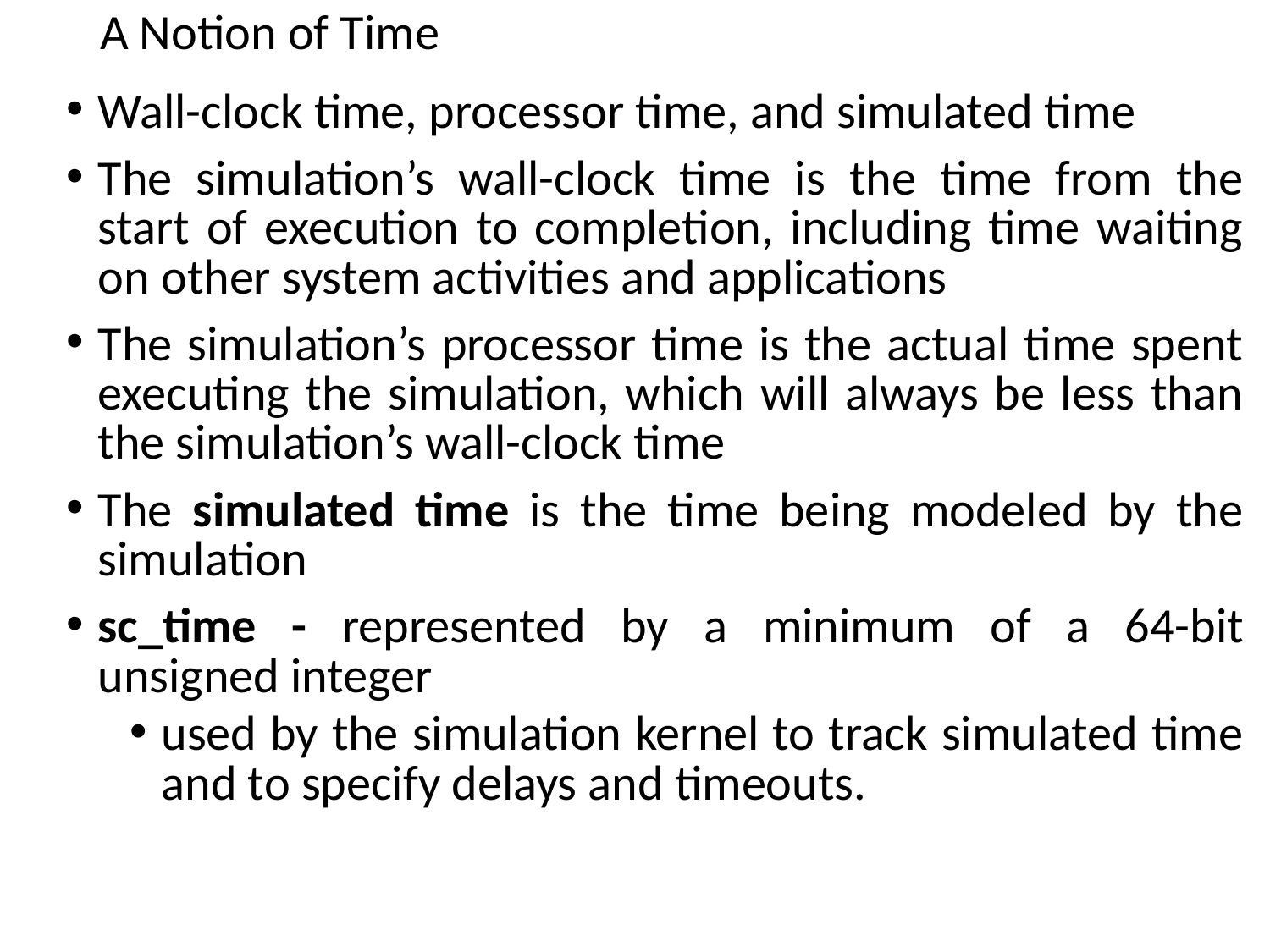

# A Notion of Time
Wall-clock time, processor time, and simulated time
The simulation’s wall-clock time is the time from the start of execution to completion, including time waiting on other system activities and applications
The simulation’s processor time is the actual time spent executing the simulation, which will always be less than the simulation’s wall-clock time
The simulated time is the time being modeled by the simulation
sc_time - represented by a minimum of a 64-bit unsigned integer
used by the simulation kernel to track simulated time and to specify delays and timeouts.